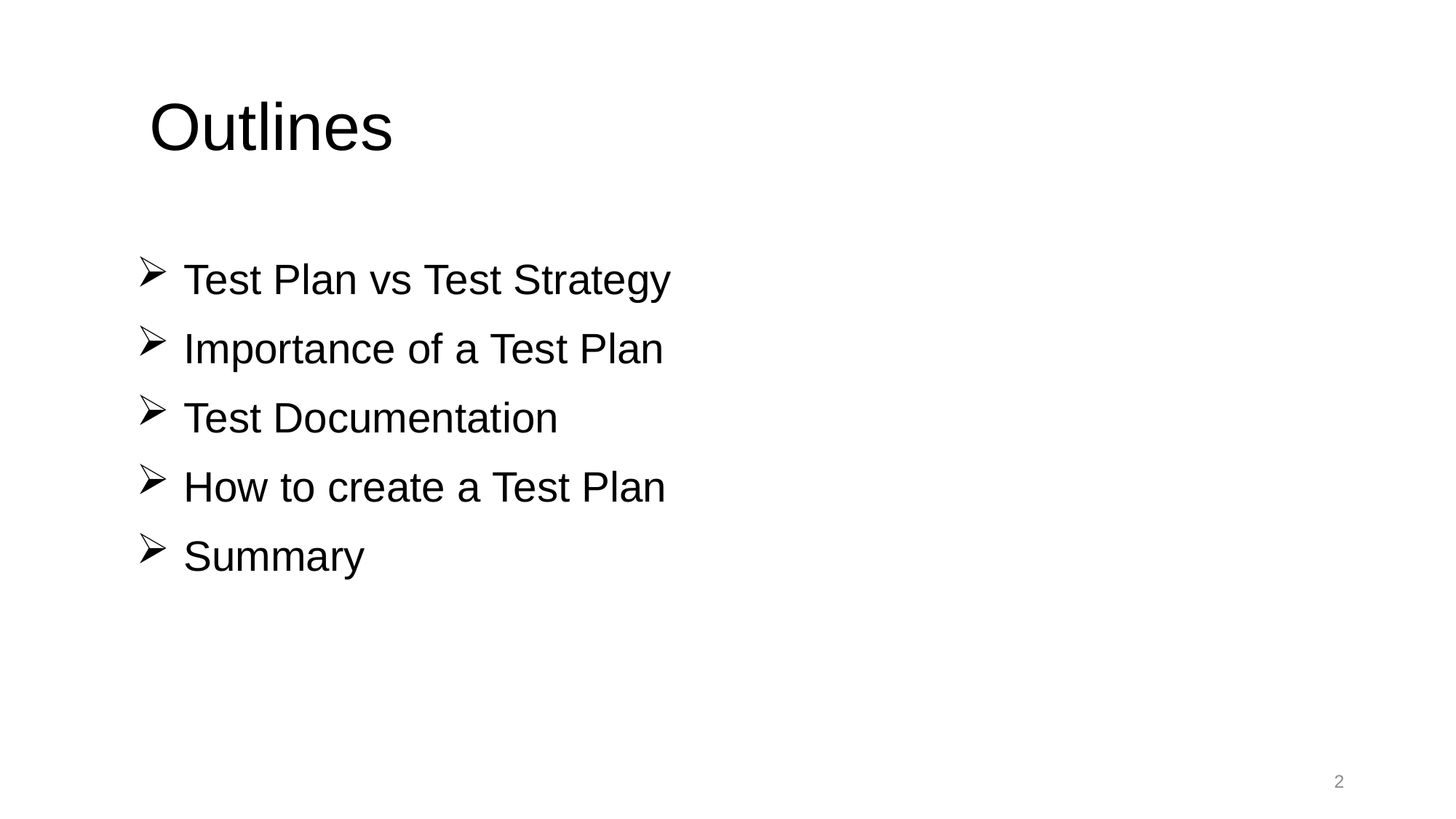

# Outlines
Test Plan vs Test Strategy
Importance of a Test Plan
Test Documentation
How to create a Test Plan
Summary

2